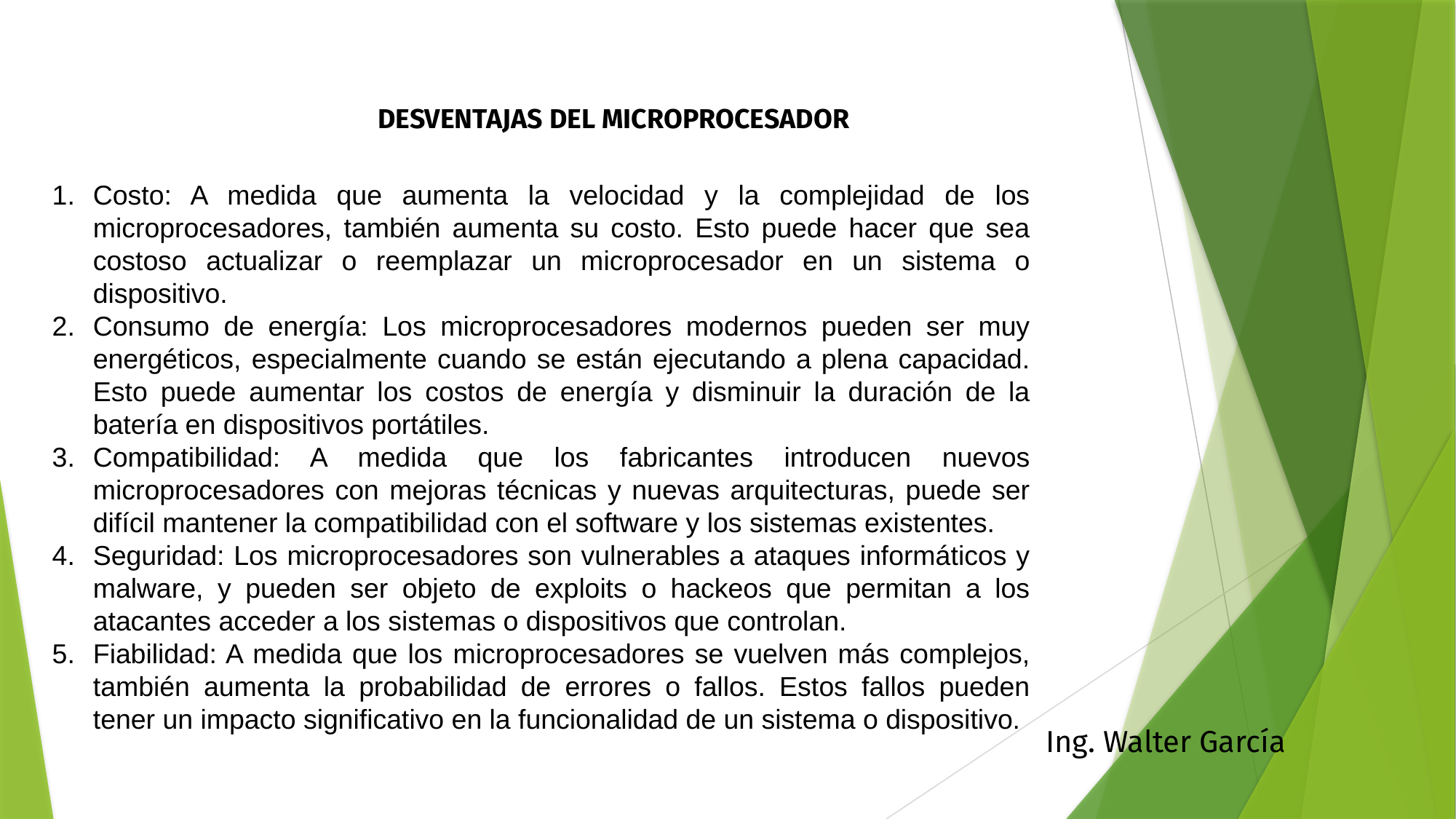

# desVentajas del microprocesador
Costo: A medida que aumenta la velocidad y la complejidad de los microprocesadores, también aumenta su costo. Esto puede hacer que sea costoso actualizar o reemplazar un microprocesador en un sistema o dispositivo.
Consumo de energía: Los microprocesadores modernos pueden ser muy energéticos, especialmente cuando se están ejecutando a plena capacidad. Esto puede aumentar los costos de energía y disminuir la duración de la batería en dispositivos portátiles.
Compatibilidad: A medida que los fabricantes introducen nuevos microprocesadores con mejoras técnicas y nuevas arquitecturas, puede ser difícil mantener la compatibilidad con el software y los sistemas existentes.
Seguridad: Los microprocesadores son vulnerables a ataques informáticos y malware, y pueden ser objeto de exploits o hackeos que permitan a los atacantes acceder a los sistemas o dispositivos que controlan.
Fiabilidad: A medida que los microprocesadores se vuelven más complejos, también aumenta la probabilidad de errores o fallos. Estos fallos pueden tener un impacto significativo en la funcionalidad de un sistema o dispositivo.

Ing. Walter García